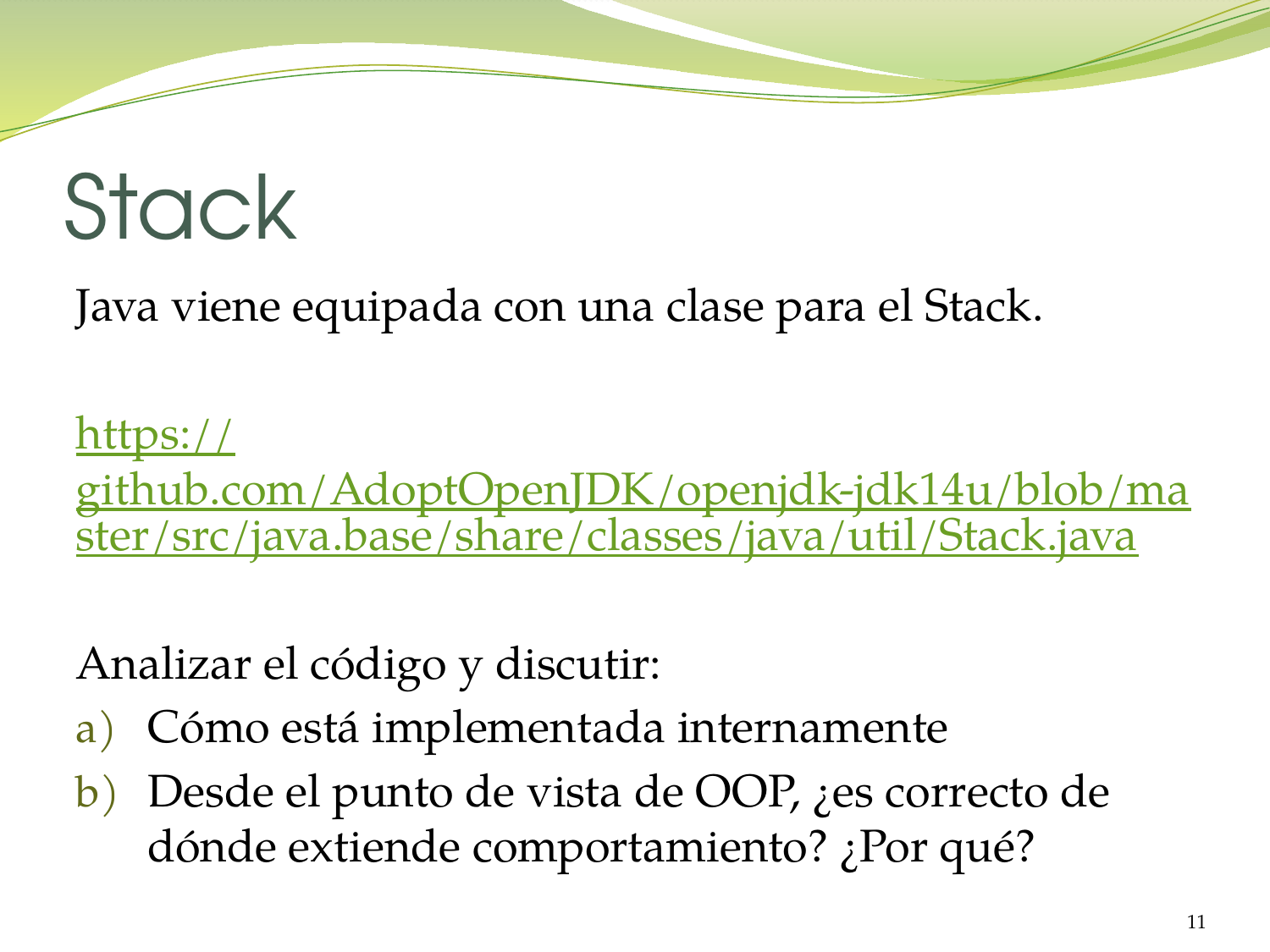

# Stack
Java viene equipada con una clase para el Stack.

https://github.com/AdoptOpenJDK/openjdk-jdk14u/blob/master/src/java.base/share/classes/java/util/Stack.java

Analizar el código y discutir:
Cómo está implementada internamente
Desde el punto de vista de OOP, ¿es correcto de dónde extiende comportamiento? ¿Por qué?
11